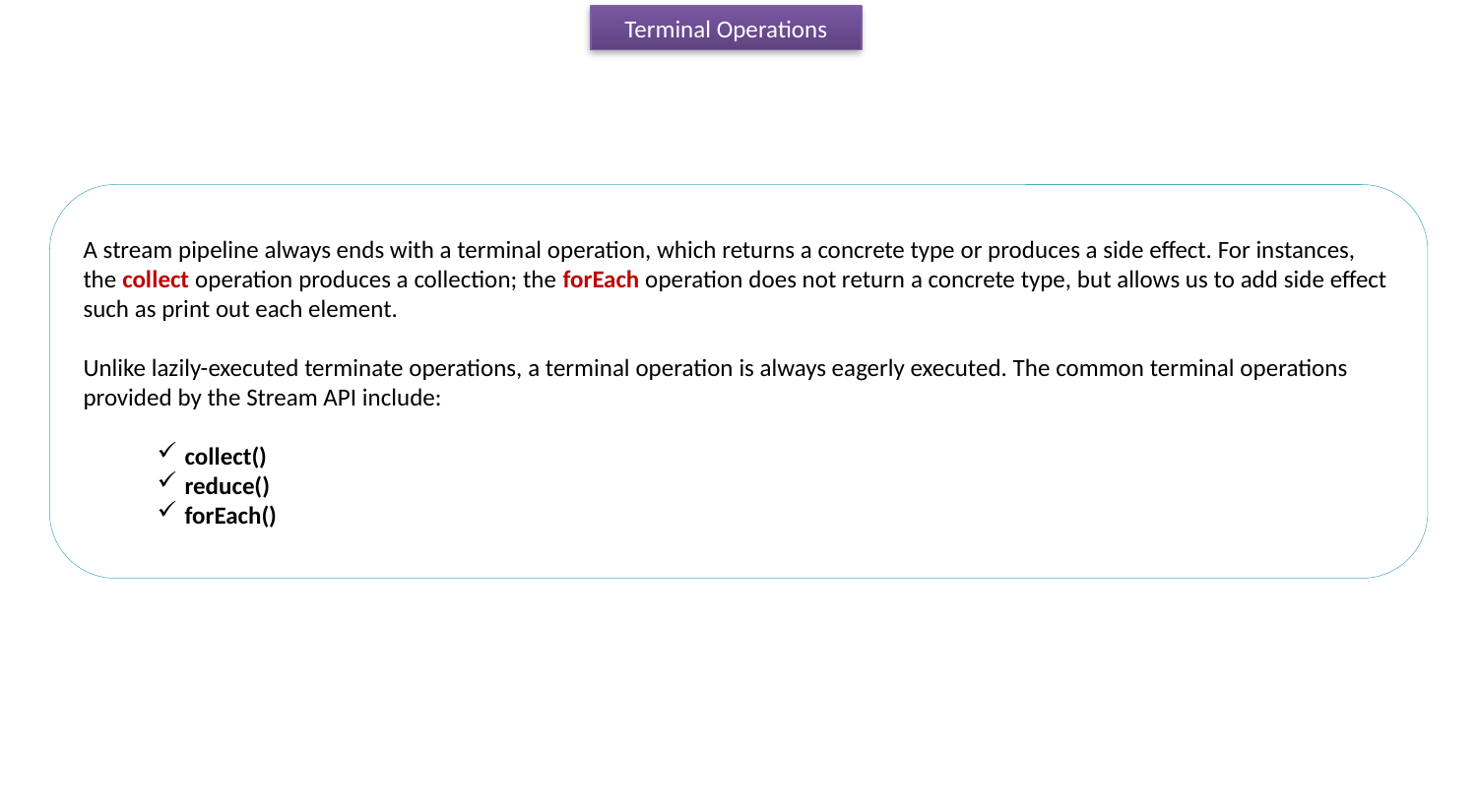

Terminal Operations
A stream pipeline always ends with a terminal operation, which returns a concrete type or produces a side effect. For instances, the collect operation produces a collection; the forEach operation does not return a concrete type, but allows us to add side effect such as print out each element.

Unlike lazily-executed terminate operations, a terminal operation is always eagerly executed. The common terminal operations provided by the Stream API include:

collect()
reduce()
forEach()